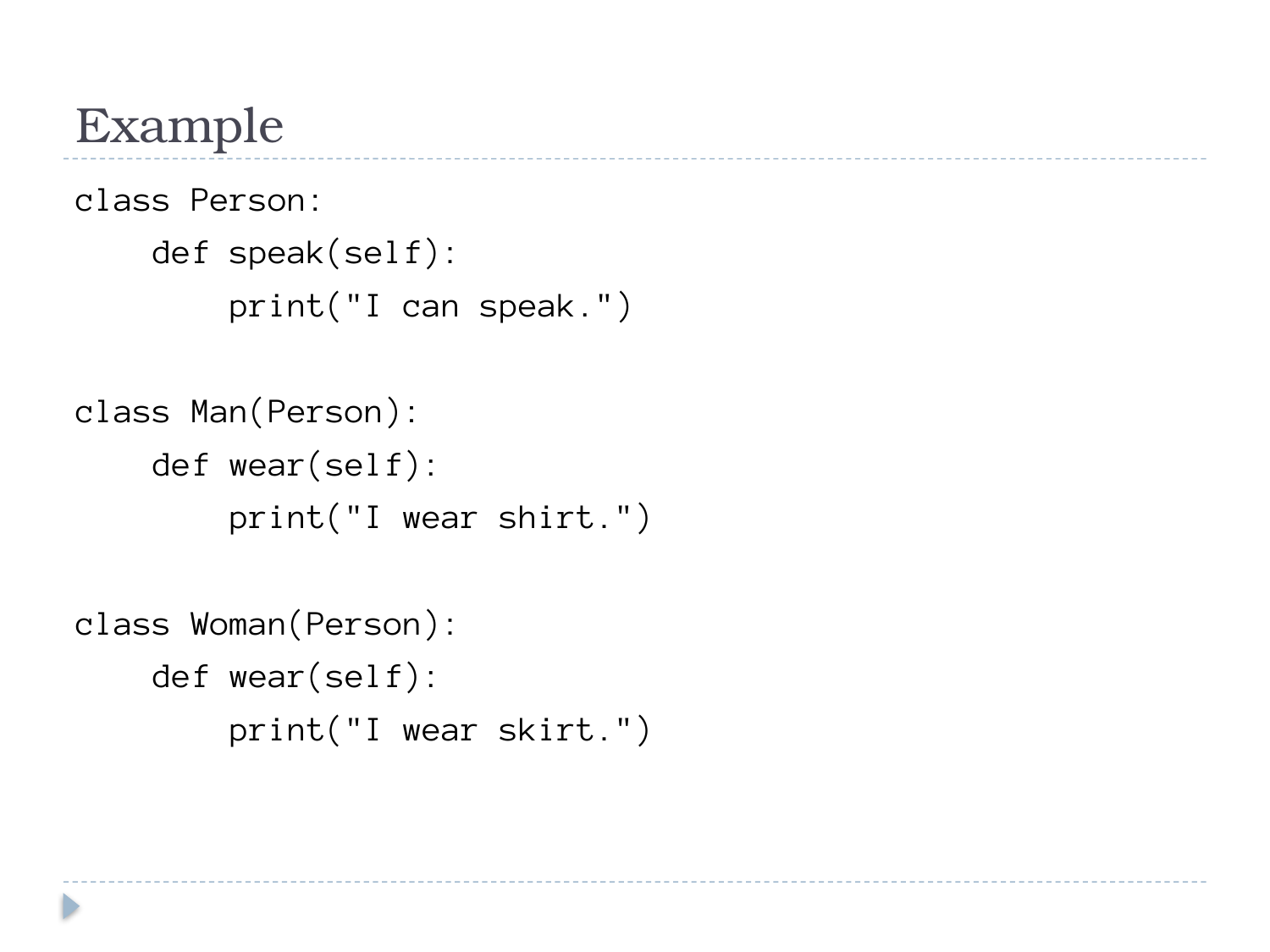

# Example
class Person:
    def speak(self):
        print("I can speak.")

class Man(Person):
    def wear(self):
        print("I wear shirt.")

class Woman(Person):
    def wear(self):
        print("I wear skirt.")